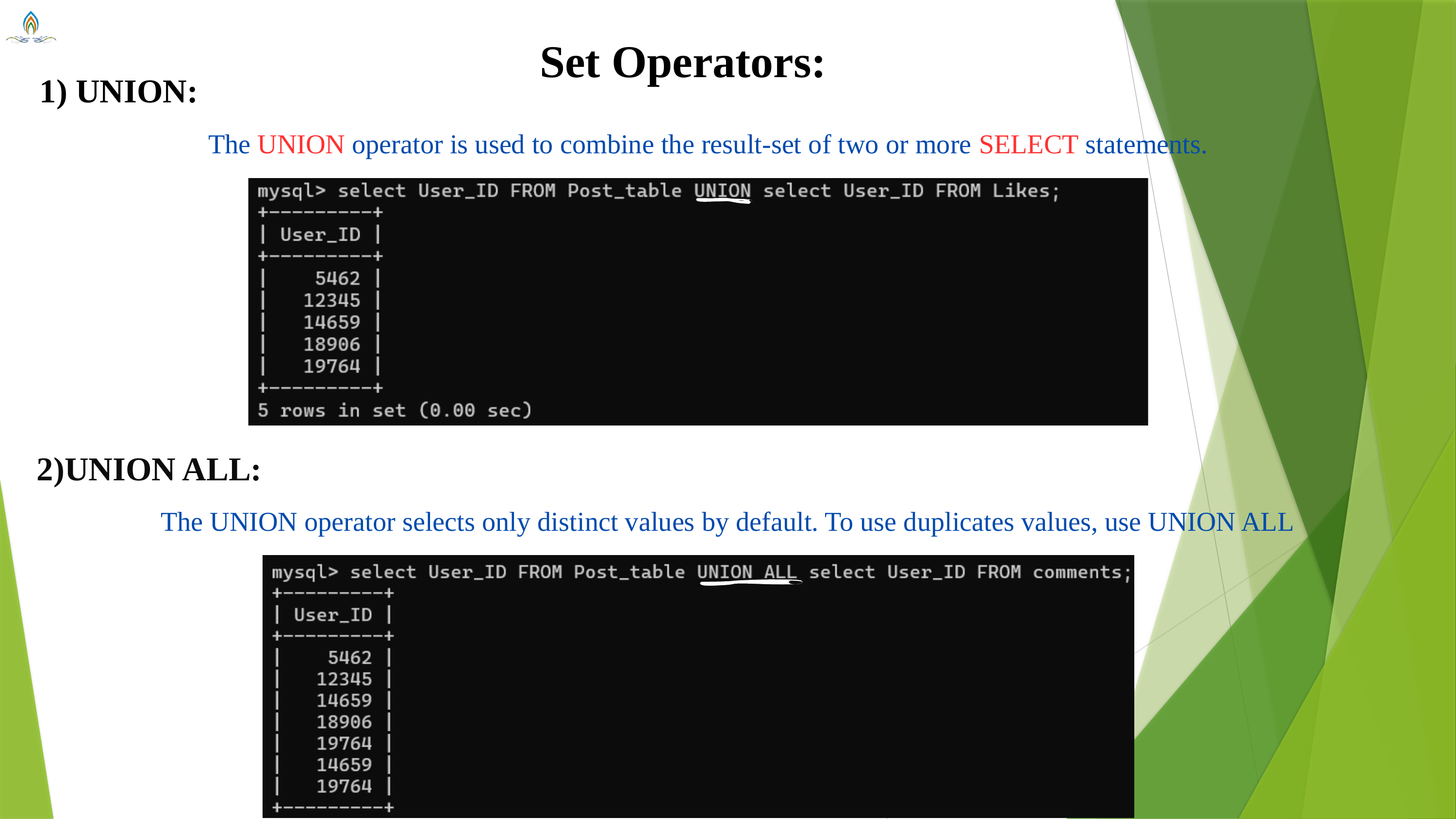

Set Operators:
1) UNION:
The UNION operator is used to combine the result-set of two or more SELECT statements.

2)UNION ALL:
The UNION operator selects only distinct values by default. To use duplicates values, use UNION ALL